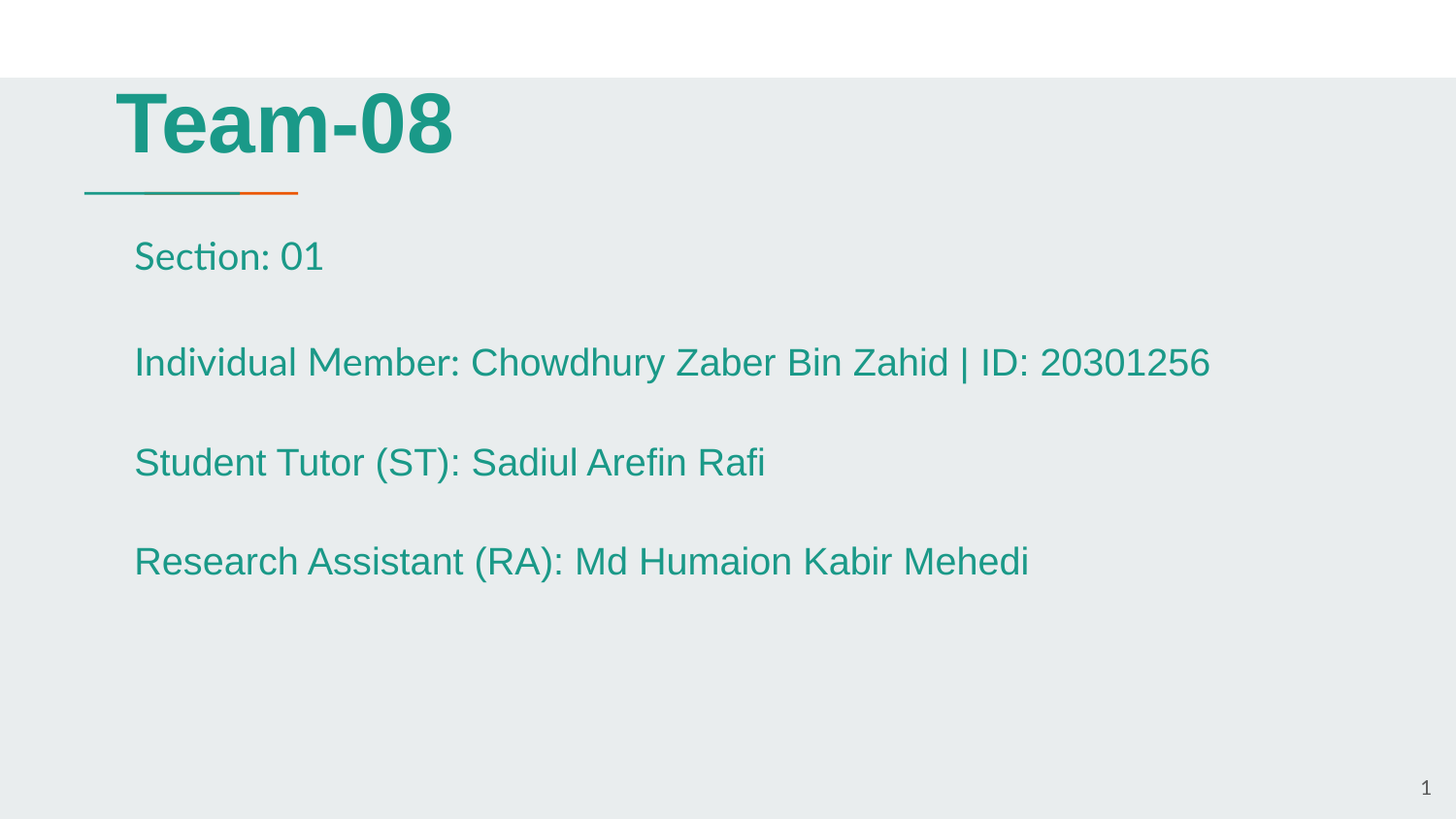

# Team-08
Section: 01
Individual Member: Chowdhury Zaber Bin Zahid | ID: 20301256

Student Tutor (ST): Sadiul Arefin Rafi

Research Assistant (RA): Md Humaion Kabir Mehedi

1